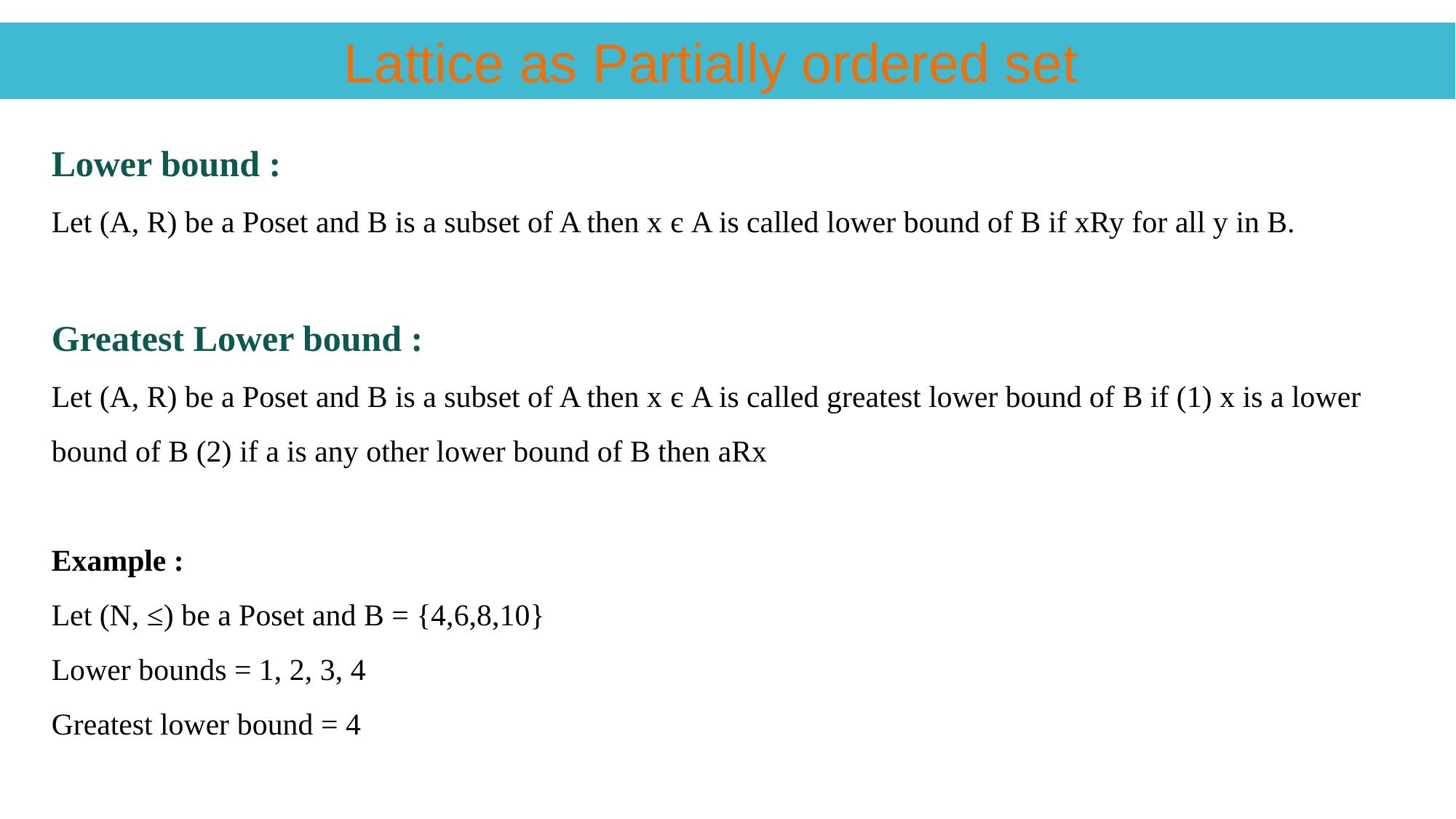

Lattice as Partially ordered set

Lower bound :
Let (A, R) be a Poset and B is a subset of A then x є A is called lower bound of B if xRy for all y in B.

Greatest Lower bound :
Let (A, R) be a Poset and B is a subset of A then x є A is called greatest lower bound of B if (1) x is a lower bound of B (2) if a is any other lower bound of B then aRx

Example :
Let (N, ≤) be a Poset and B = {4,6,8,10}
Lower bounds = 1, 2, 3, 4
Greatest lower bound = 4